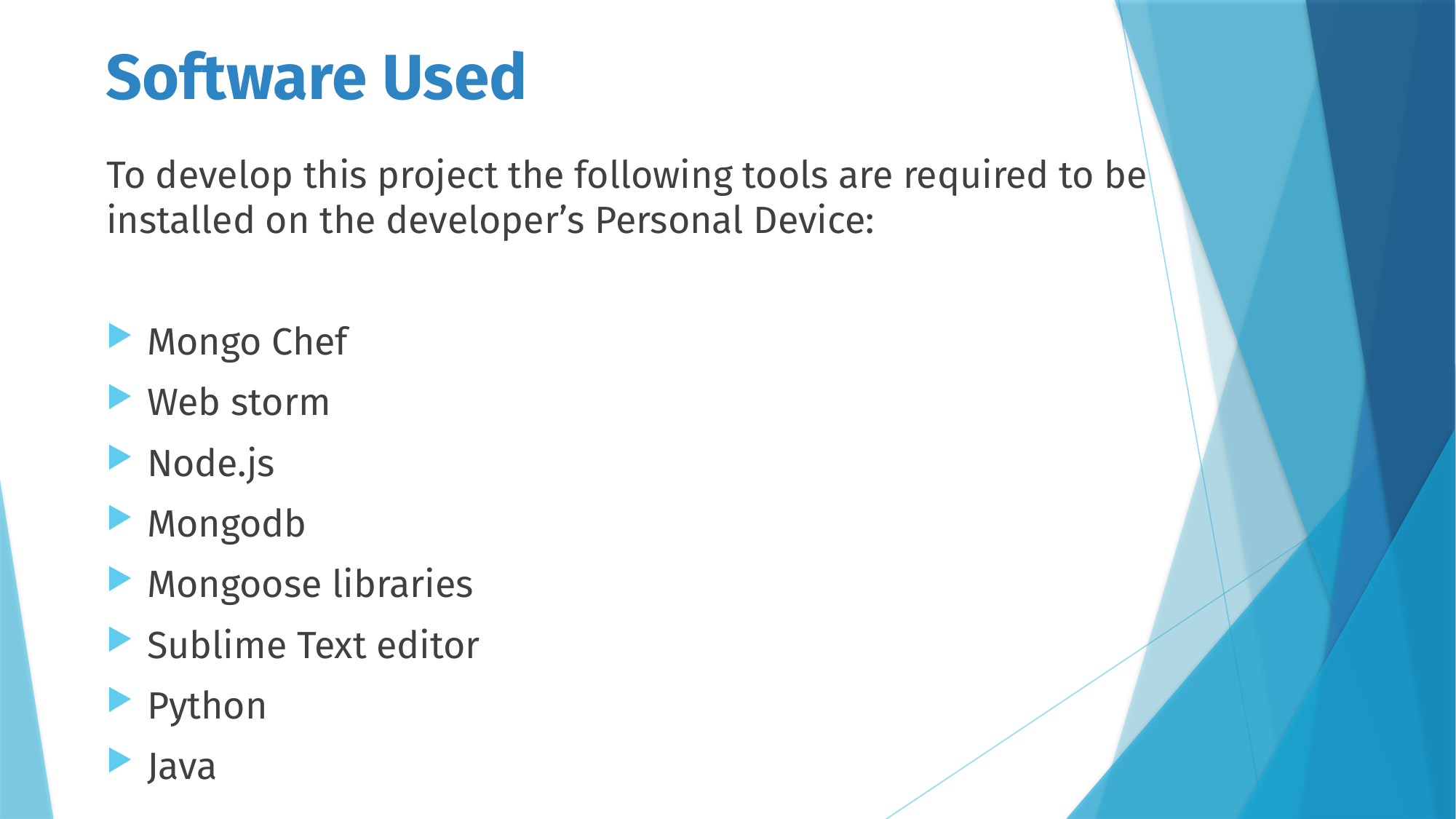

Software Used

To develop this project the following tools are required to be installed on the developer’s Personal Device:

Mongo Chef
Web storm
Node.js
Mongodb
Mongoose libraries
Sublime Text editor
Python
Java